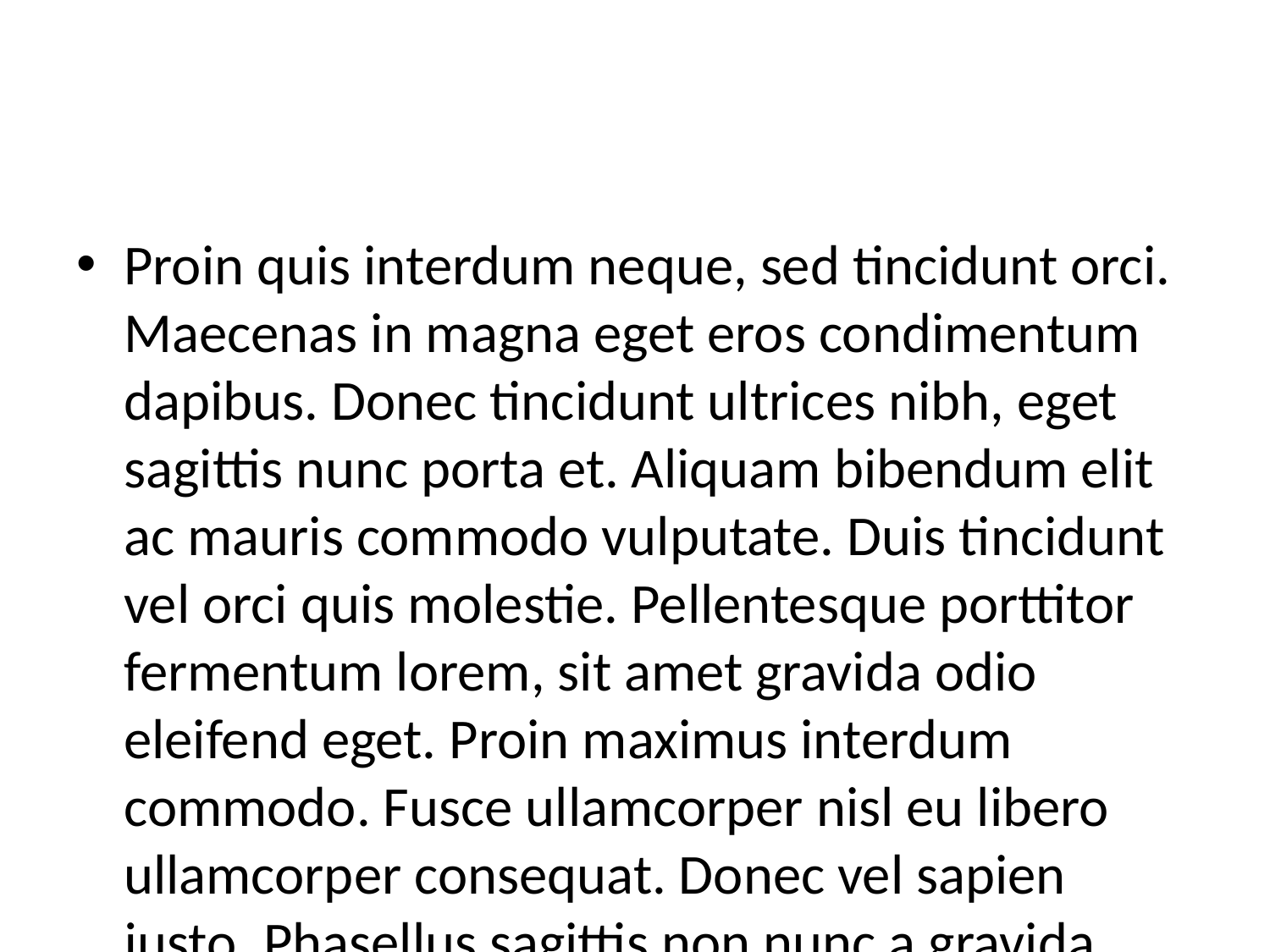

#
Proin quis interdum neque, sed tincidunt orci. Maecenas in magna eget eros condimentum dapibus. Donec tincidunt ultrices nibh, eget sagittis nunc porta et. Aliquam bibendum elit ac mauris commodo vulputate. Duis tincidunt vel orci quis molestie. Pellentesque porttitor fermentum lorem, sit amet gravida odio eleifend eget. Proin maximus interdum commodo. Fusce ullamcorper nisl eu libero ullamcorper consequat. Donec vel sapien justo. Phasellus sagittis non nunc a gravida. Mauris rutrum lorem vestibulum lacus efficitur, ut pharetra elit iaculis. Suspendisse vulputate euismod maximus.